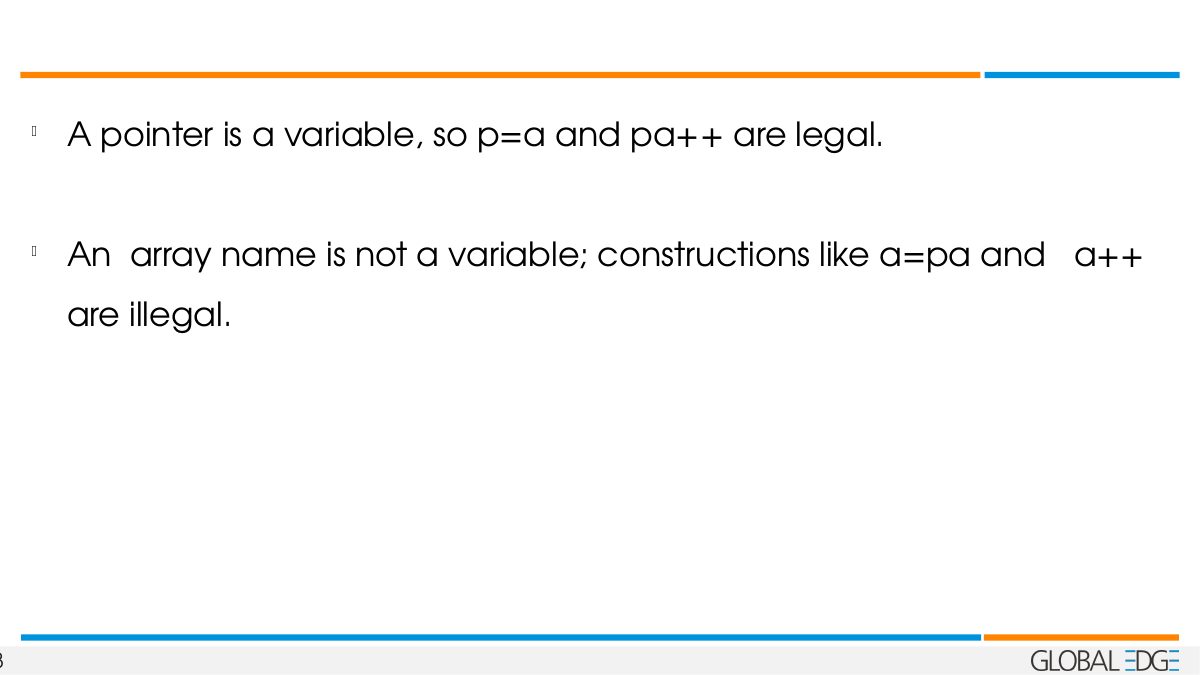

A pointer is a variable, so p=a and pa++ are legal.

An  array name is not a variable; constructions like a=pa and   a++ are illegal.